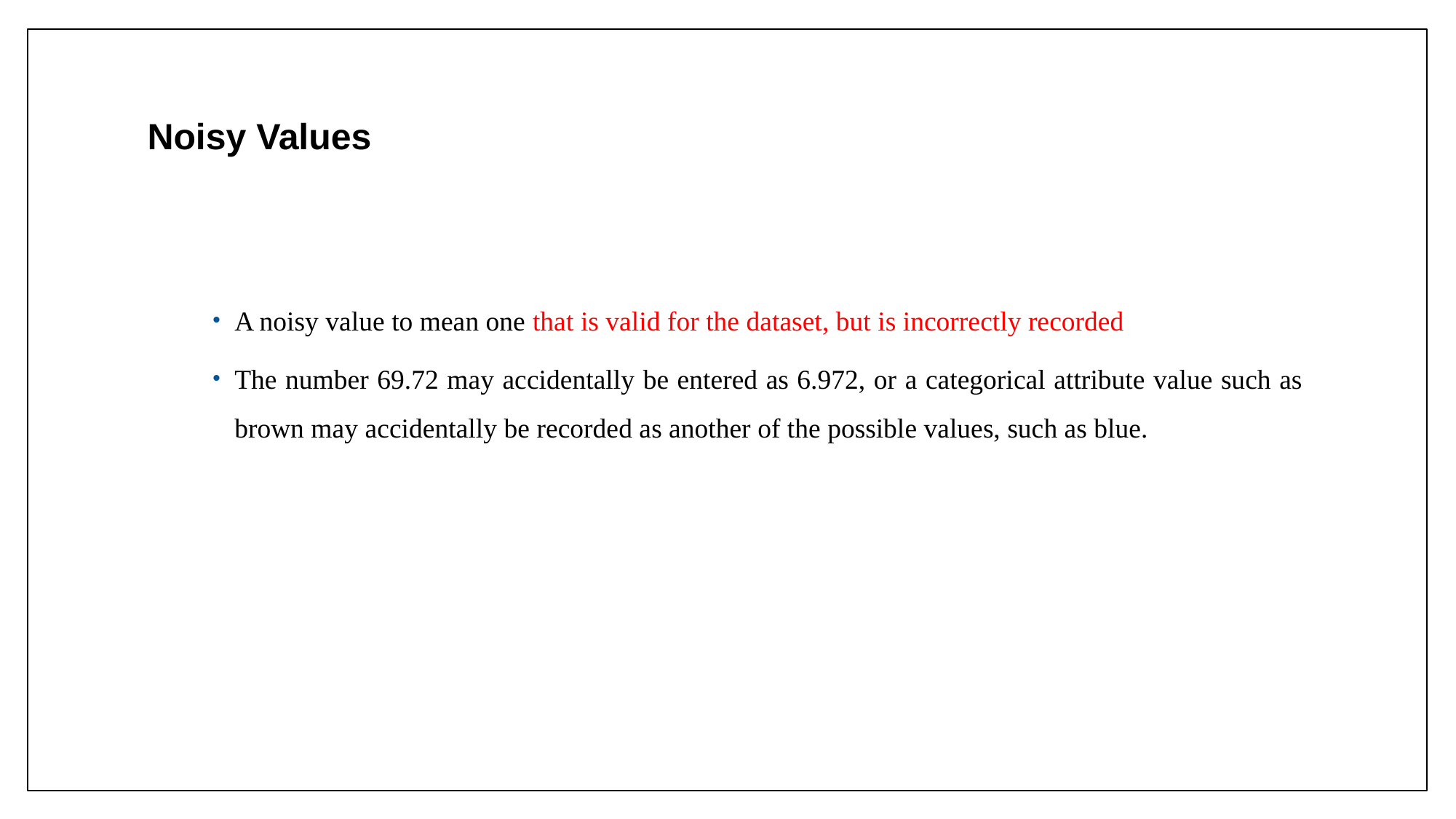

# Noisy Values

A noisy value to mean one that is valid for the dataset, but is incorrectly recorded
The number 69.72 may accidentally be entered as 6.972, or a categorical attribute value such as brown may accidentally be recorded as another of the possible values, such as blue.